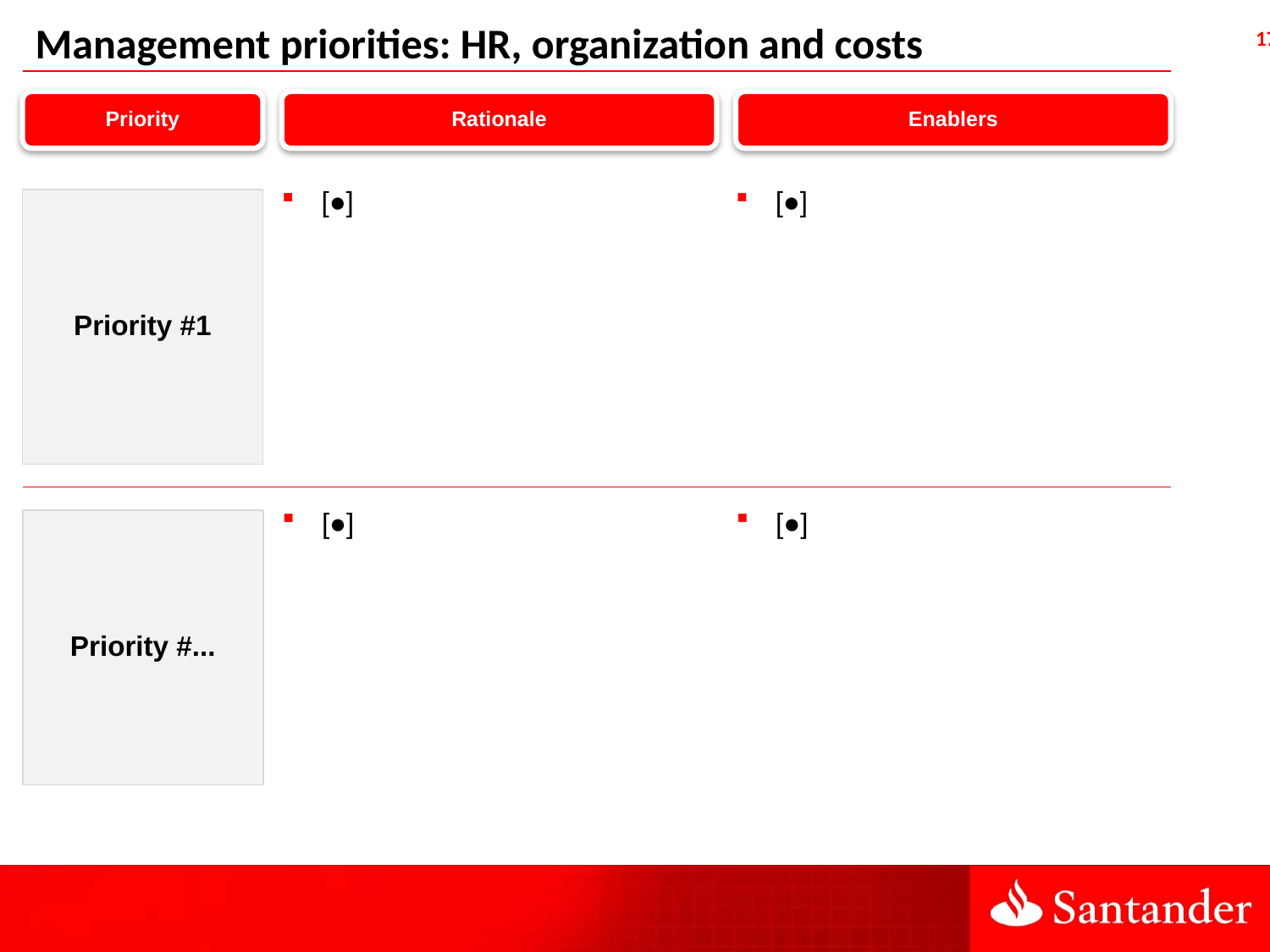

Management priorities: HR, organization and costs
Enablers
Priority
Rationale
Priority #1
[●]
[●]
Priority #...
[●]
[●]